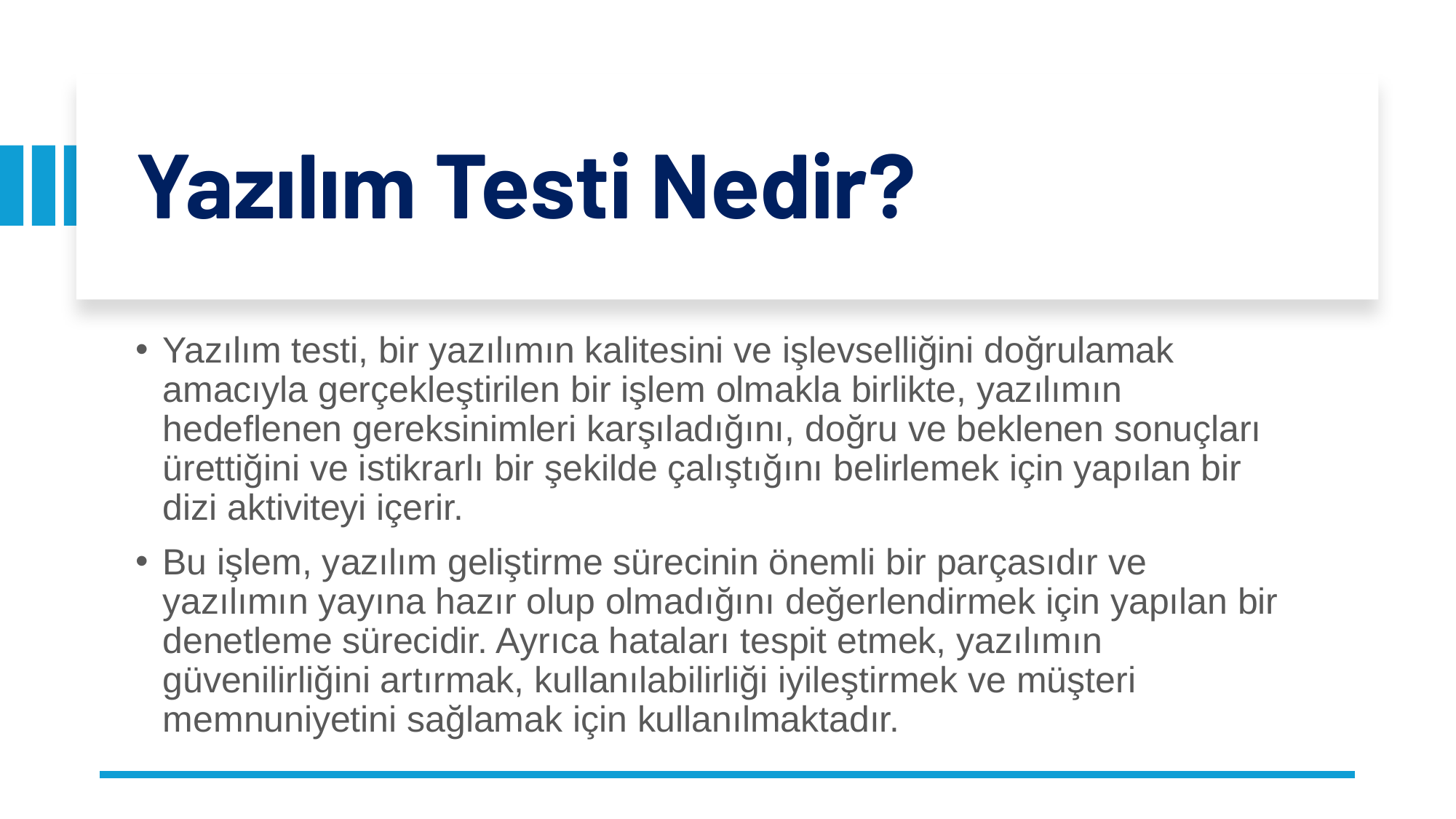

# Yazılım Testi Nedir?

Yazılım testi, bir yazılımın kalitesini ve işlevselliğini doğrulamak amacıyla gerçekleştirilen bir işlem olmakla birlikte, yazılımın hedeflenen gereksinimleri karşıladığını, doğru ve beklenen sonuçları ürettiğini ve istikrarlı bir şekilde çalıştığını belirlemek için yapılan bir dizi aktiviteyi içerir.
Bu işlem, yazılım geliştirme sürecinin önemli bir parçasıdır ve yazılımın yayına hazır olup olmadığını değerlendirmek için yapılan bir denetleme sürecidir. Ayrıca hataları tespit etmek, yazılımın güvenilirliğini artırmak, kullanılabilirliği iyileştirmek ve müşteri memnuniyetini sağlamak için kullanılmaktadır.